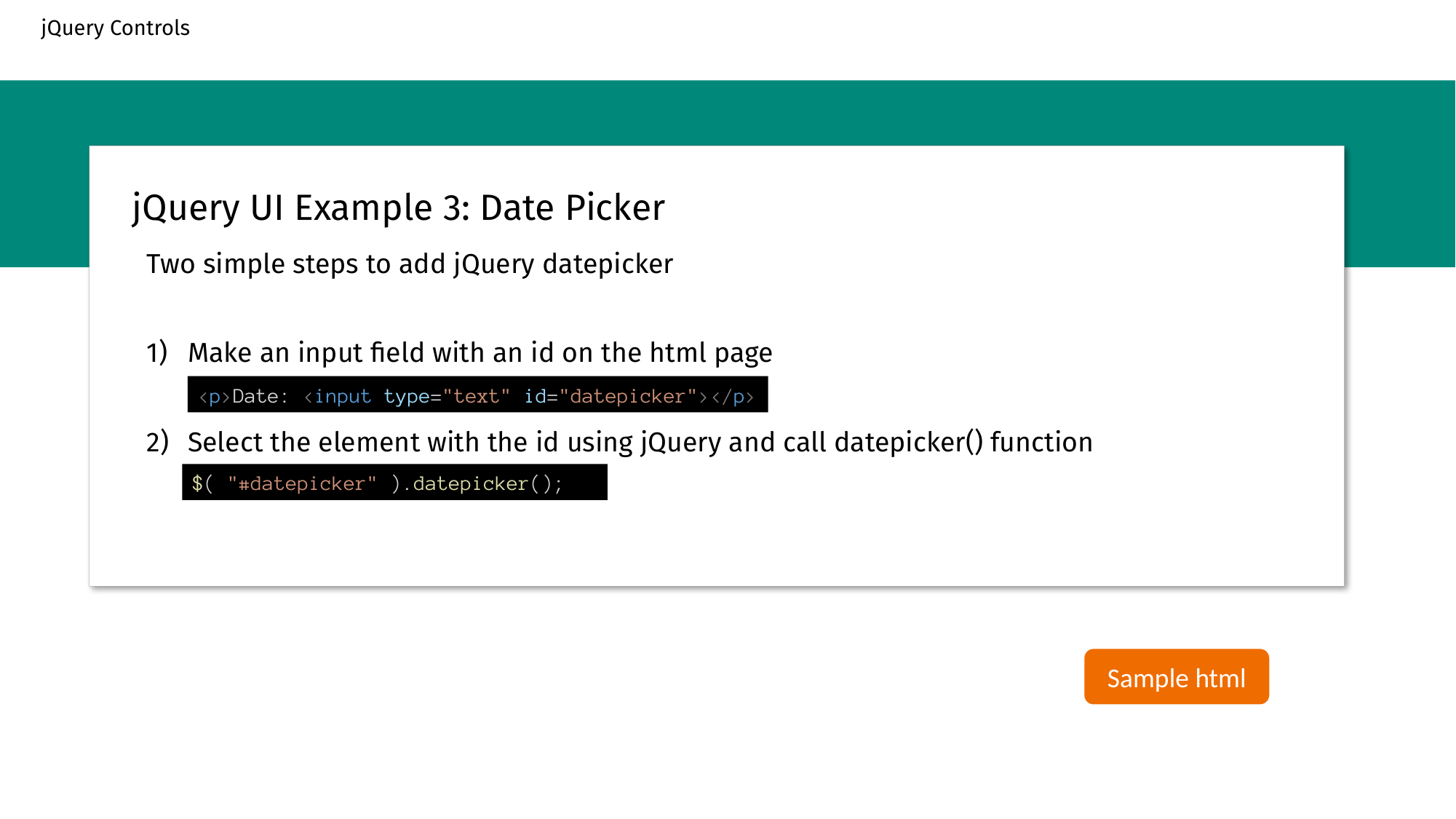

# jQuery UI Example 3: Date Picker
Two simple steps to add jQuery datepicker

Make an input field with an id on the html page

Select the element with the id using jQuery and call datepicker() function

<p>Date: <input type="text" id="datepicker"></p>
$( "#datepicker" ).datepicker();
Sample html